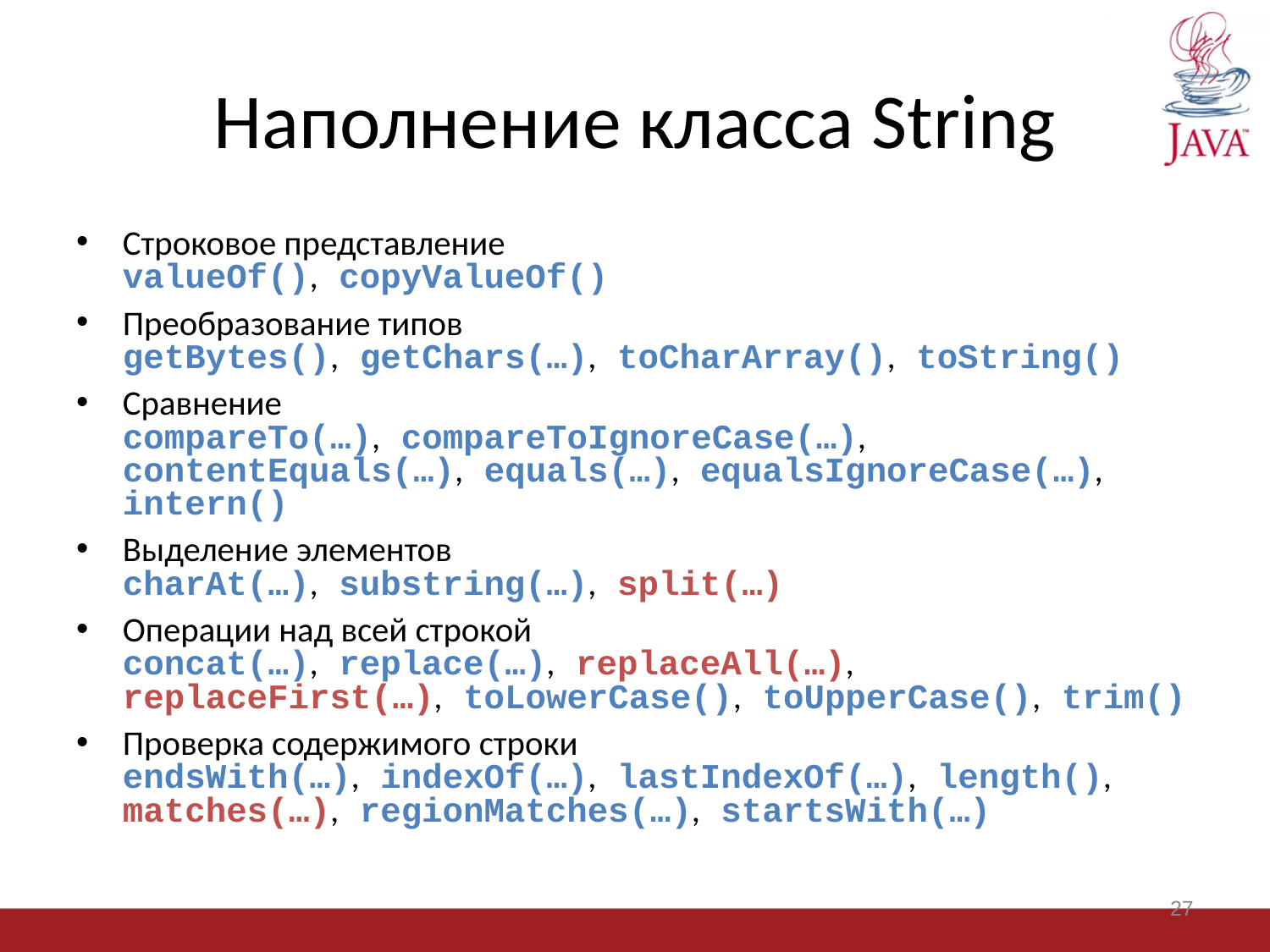

# Наполнение класса String
Строковое представление
valueOf(), copyValueOf()
Преобразование типов
getBytes(), getChars(…), toCharArray(), toString()
Сравнение
compareTo(…), compareToIgnoreCase(…), contentEquals(…), equals(…), equalsIgnoreCase(…), intern()
Выделение элементов
charAt(…), substring(…), split(…)
Операции над всей строкой
concat(…), replace(…), replaceAll(…), replaceFirst(…), toLowerCase(), toUpperCase(), trim()
Проверка содержимого строки
endsWith(…), indexOf(…), lastIndexOf(…), length(), matches(…), regionMatches(…), startsWith(…)
27